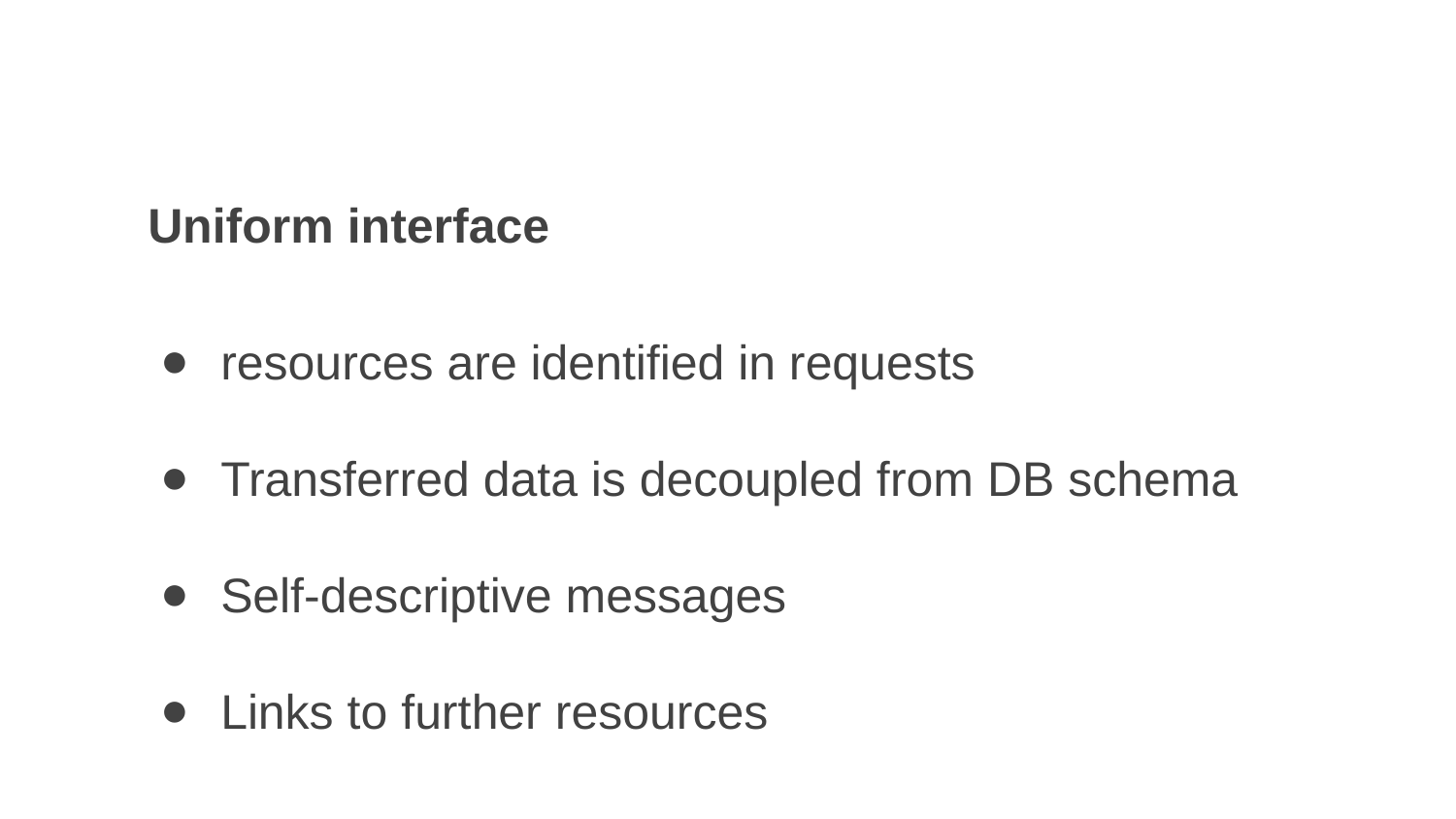

# Uniform interface
resources are identified in requests
Transferred data is decoupled from DB schema
Self-descriptive messages
Links to further resources